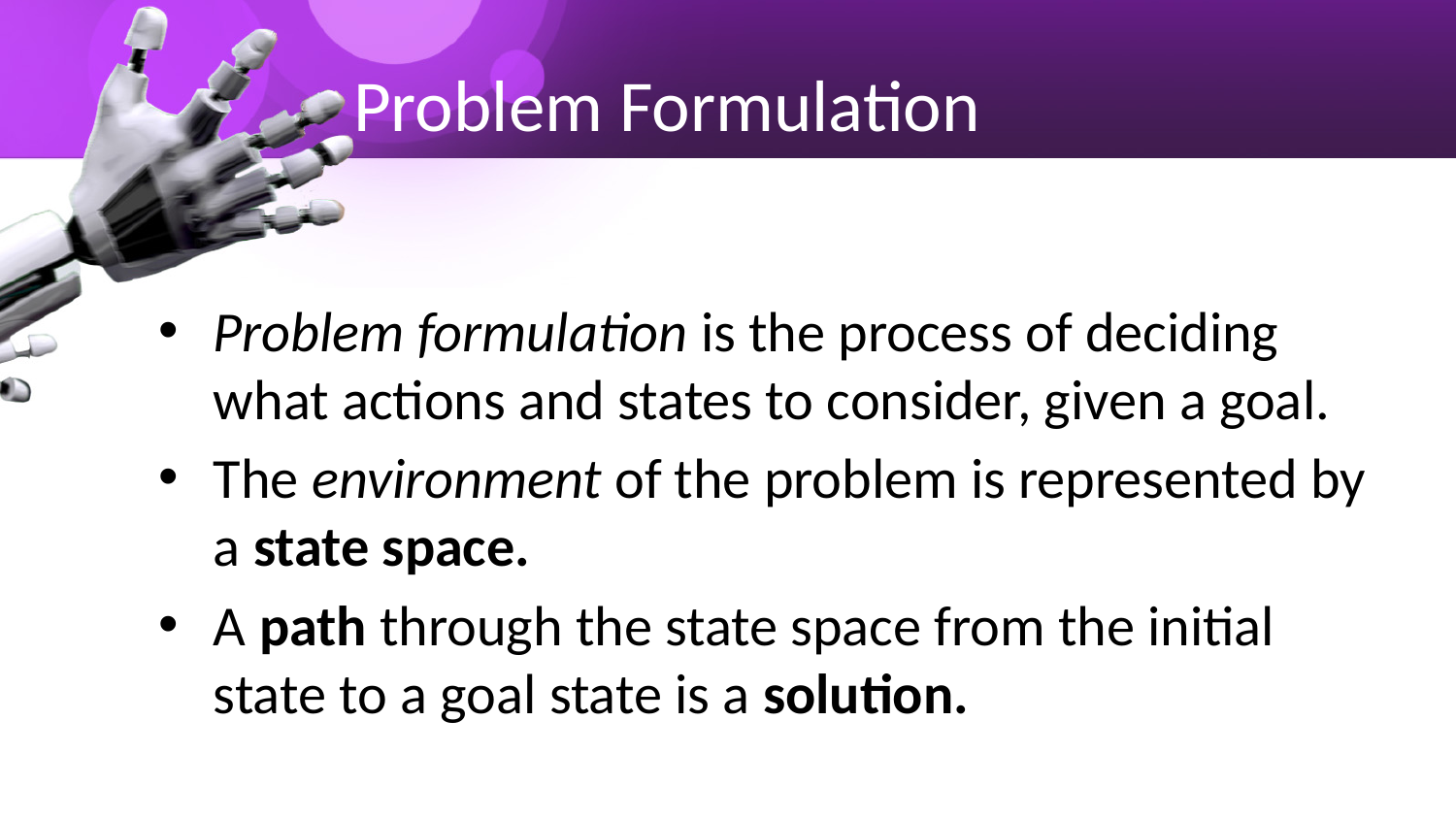

# Problem Formulation
Problem formulation is the process of deciding what actions and states to consider, given a goal.
The environment of the problem is represented by a state space.
A path through the state space from the initial state to a goal state is a solution.